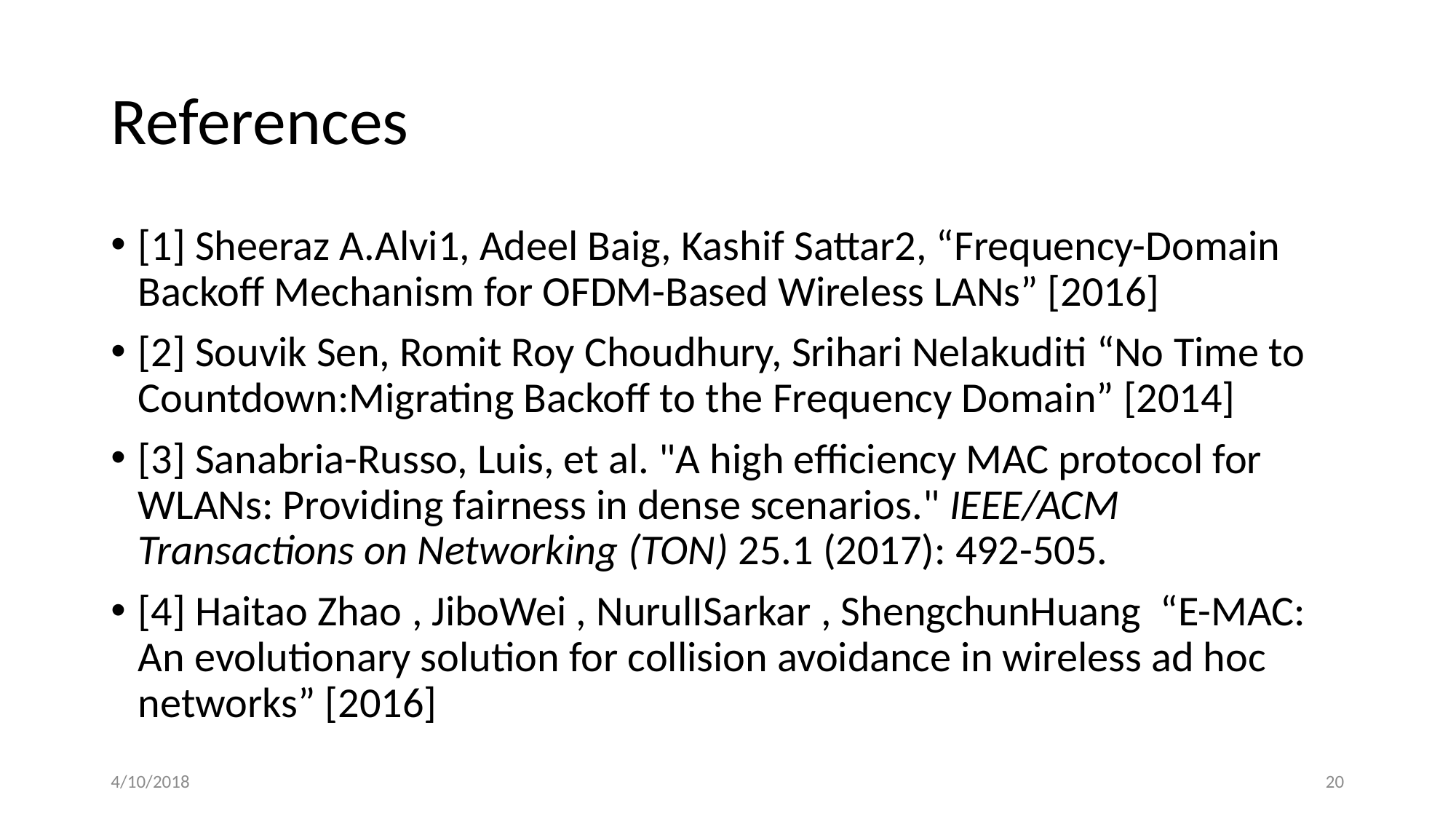

# References
[1] Sheeraz A.Alvi1, Adeel Baig, Kashif Sattar2, “Frequency-Domain Backoff Mechanism for OFDM-Based Wireless LANs” [2016]
[2] Souvik Sen, Romit Roy Choudhury, Srihari Nelakuditi “No Time to Countdown:Migrating Backoff to the Frequency Domain” [2014]
[3] Sanabria-Russo, Luis, et al. "A high efficiency MAC protocol for WLANs: Providing fairness in dense scenarios." IEEE/ACM Transactions on Networking (TON) 25.1 (2017): 492-505.
[4] Haitao Zhao , JiboWei , NurulISarkar , ShengchunHuang  “E-MAC: An evolutionary solution for collision avoidance in wireless ad hoc networks” [2016]

4/10/2018
20